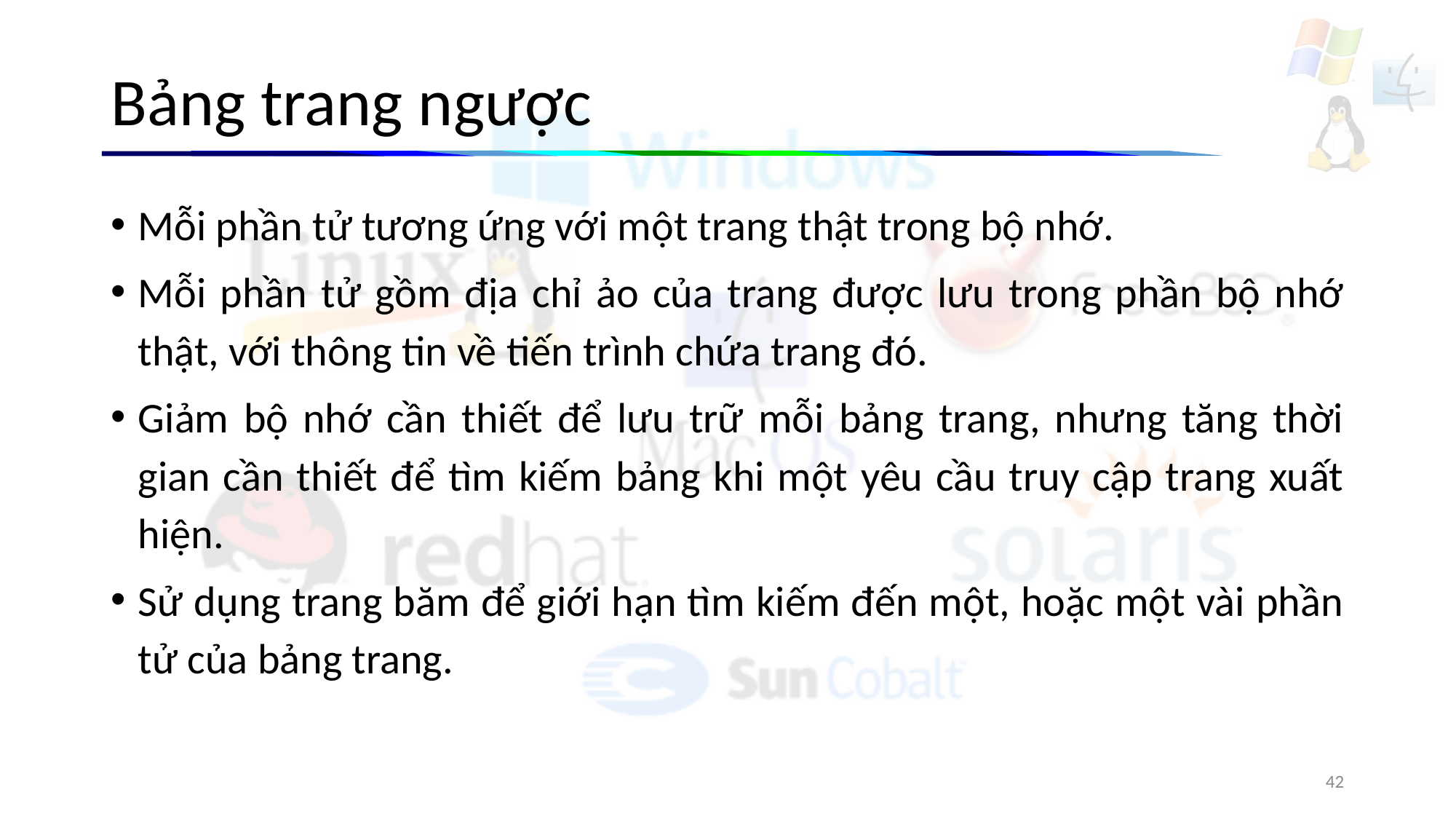

# Bảng trang ngược
Mỗi phần tử tương ứng với một trang thật trong bộ nhớ.
Mỗi phần tử gồm địa chỉ ảo của trang được lưu trong phần bộ nhớ thật, với thông tin về tiến trình chứa trang đó.
Giảm bộ nhớ cần thiết để lưu trữ mỗi bảng trang, nhưng tăng thời gian cần thiết để tìm kiếm bảng khi một yêu cầu truy cập trang xuất hiện.
Sử dụng trang băm để giới hạn tìm kiếm đến một, hoặc một vài phần tử của bảng trang.
42